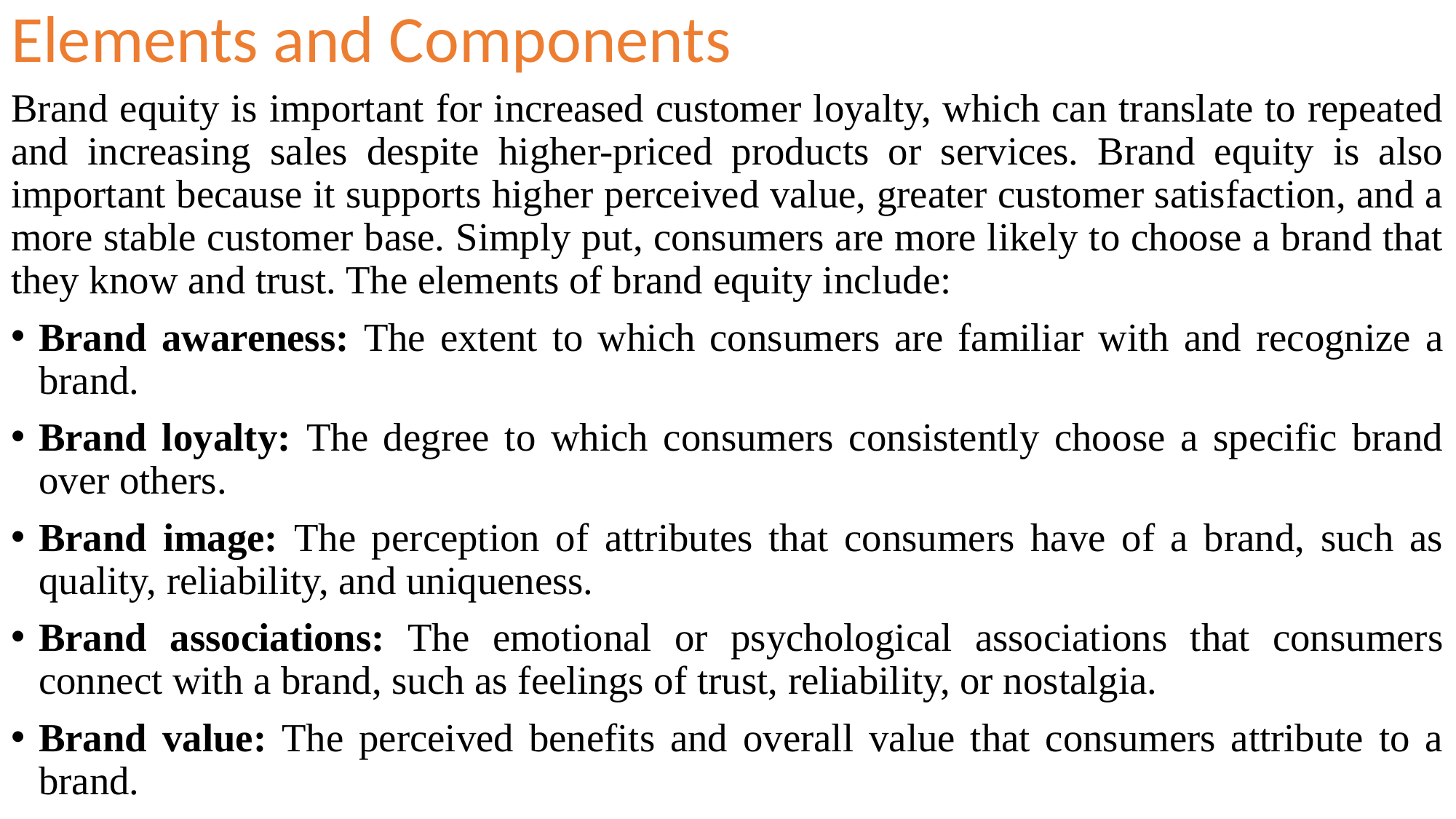

# Elements and Components
Brand equity is important for increased customer loyalty, which can translate to repeated and increasing sales despite higher-priced products or services. Brand equity is also important because it supports higher perceived value, greater customer satisfaction, and a more stable customer base. Simply put, consumers are more likely to choose a brand that they know and trust. The elements of brand equity include:
Brand awareness: The extent to which consumers are familiar with and recognize a brand.
Brand loyalty: The degree to which consumers consistently choose a specific brand over others.
Brand image: The perception of attributes that consumers have of a brand, such as quality, reliability, and uniqueness.
Brand associations: The emotional or psychological associations that consumers connect with a brand, such as feelings of trust, reliability, or nostalgia.
Brand value: The perceived benefits and overall value that consumers attribute to a brand.